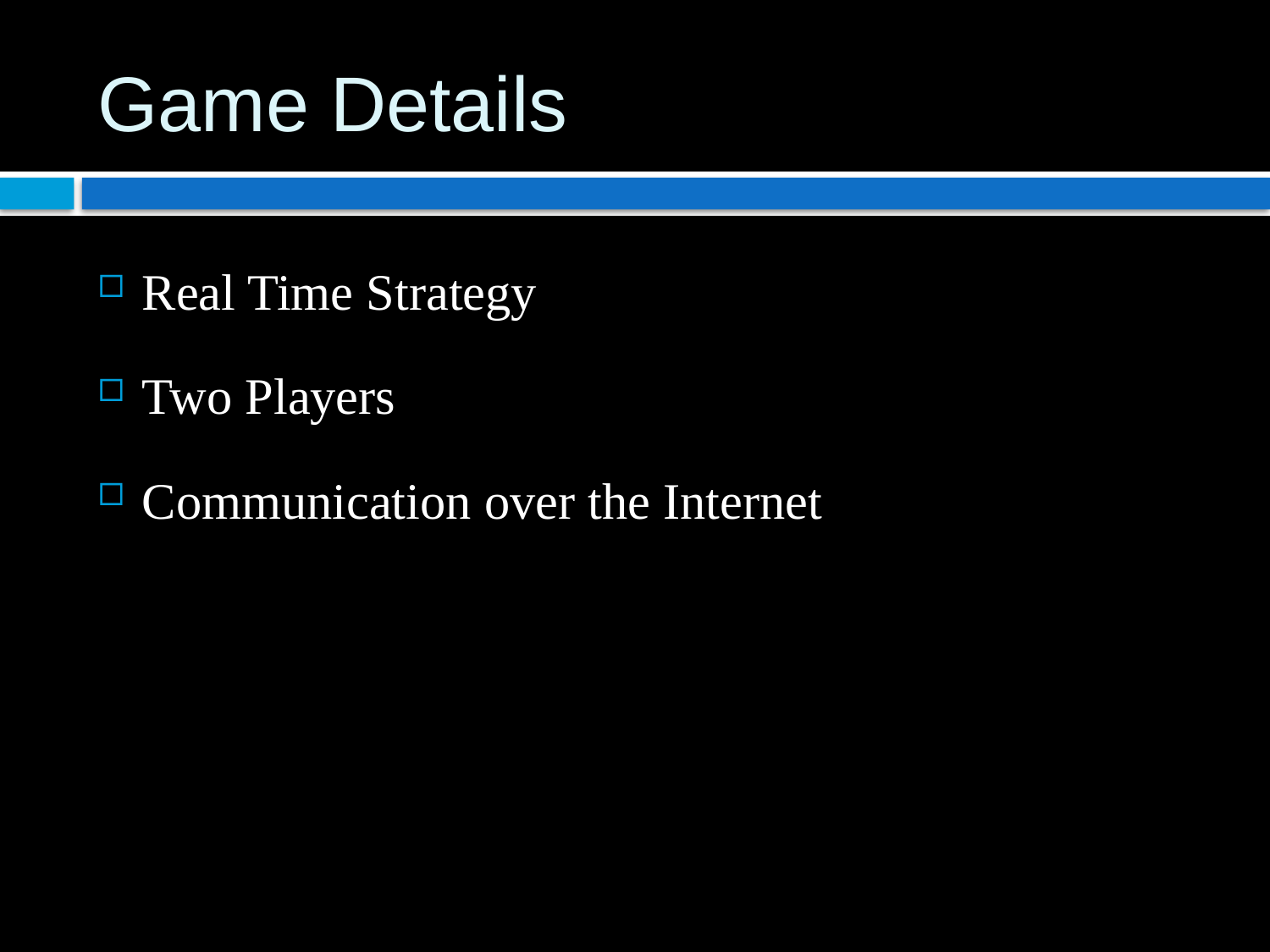

# Game Details
Real Time Strategy
Two Players
Communication over the Internet